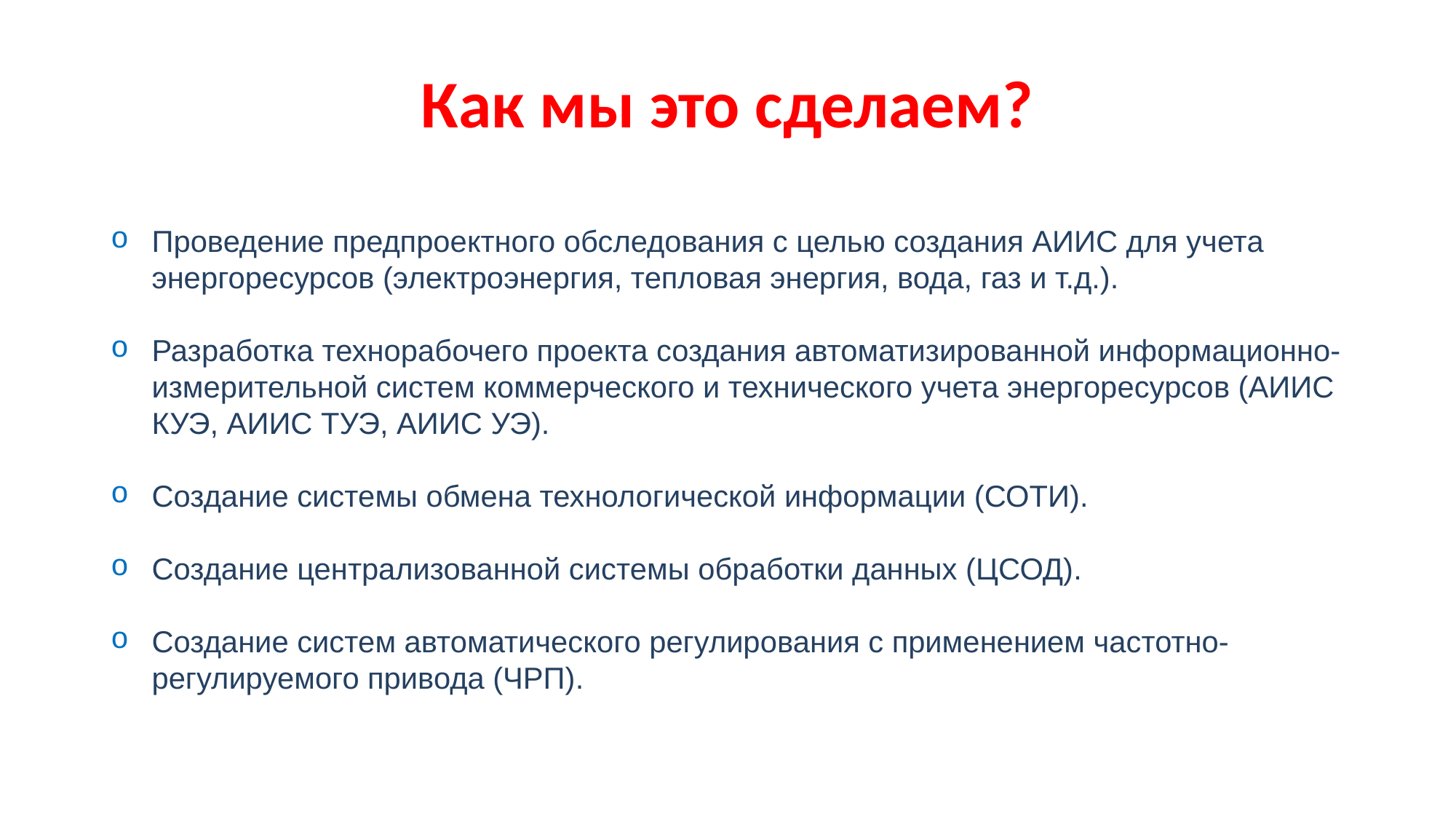

# Как мы это сделаем?
Проведение предпроектного обследования с целью создания АИИС для учета энергоресурсов (электроэнергия, тепловая энергия, вода, газ и т.д.).
Разработка технорабочего проекта создания автоматизированной информационно-измерительной систем коммерческого и технического учета энергоресурсов (АИИС КУЭ, АИИС ТУЭ, АИИС УЭ).
Создание системы обмена технологической информации (СОТИ).
Создание централизованной системы обработки данных (ЦСОД).
Создание систем автоматического регулирования с применением частотно-регулируемого привода (ЧРП).